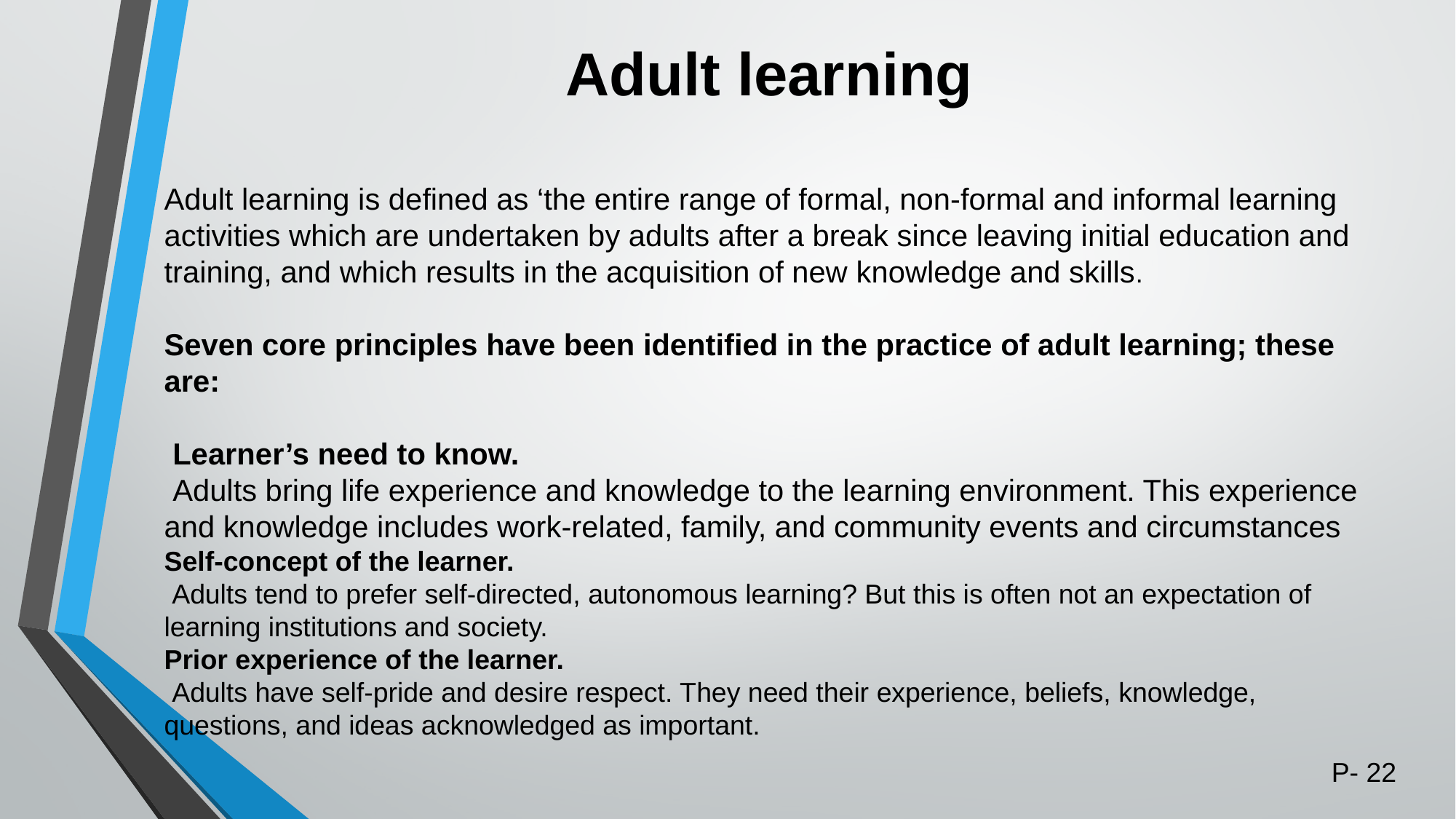

# Adult learning

Adult learning is defined as ‘the entire range of formal, non-formal and informal learning activities which are undertaken by adults after a break since leaving initial education and training, and which results in the acquisition of new knowledge and skills.

Seven core principles have been identified in the practice of adult learning; these are:

 Learner’s need to know.
 Adults bring life experience and knowledge to the learning environment. This experience and knowledge includes work-related, family, and community events and circumstances
Self-concept of the learner.
 Adults tend to prefer self-directed, autonomous learning? But this is often not an expectation of learning institutions and society.
Prior experience of the learner.
 Adults have self-pride and desire respect. They need their experience, beliefs, knowledge, questions, and ideas acknowledged as important.

P- 22